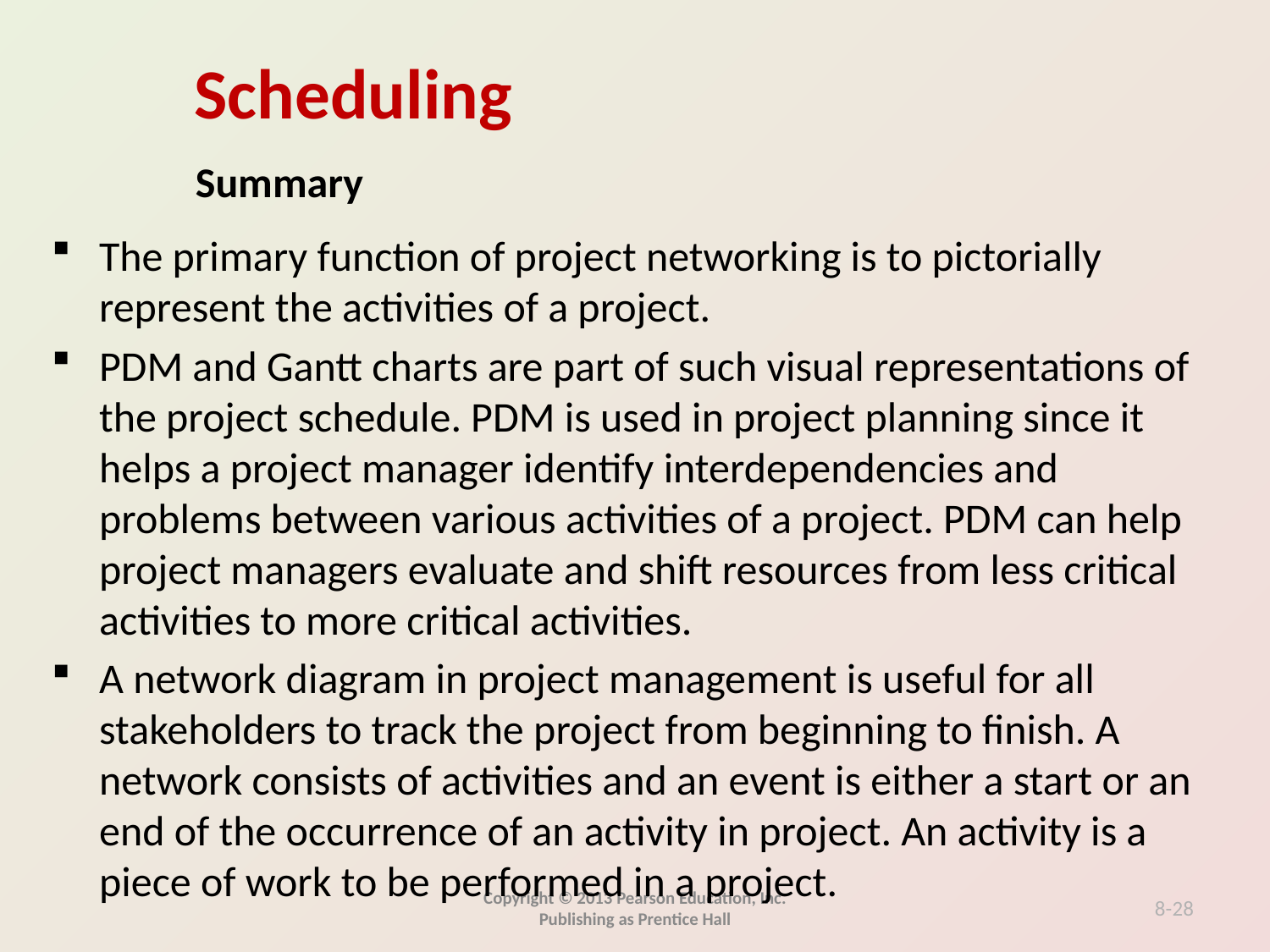

Summary
The primary function of project networking is to pictorially represent the activities of a project.
PDM and Gantt charts are part of such visual representations of the project schedule. PDM is used in project planning since it helps a project manager identify interdependencies and problems between various activities of a project. PDM can help project managers evaluate and shift resources from less critical activities to more critical activities.
A network diagram in project management is useful for all stakeholders to track the project from beginning to finish. A network consists of activities and an event is either a start or an end of the occurrence of an activity in project. An activity is a piece of work to be performed in a project.
Copyright © 2013 Pearson Education, Inc. Publishing as Prentice Hall
8-28